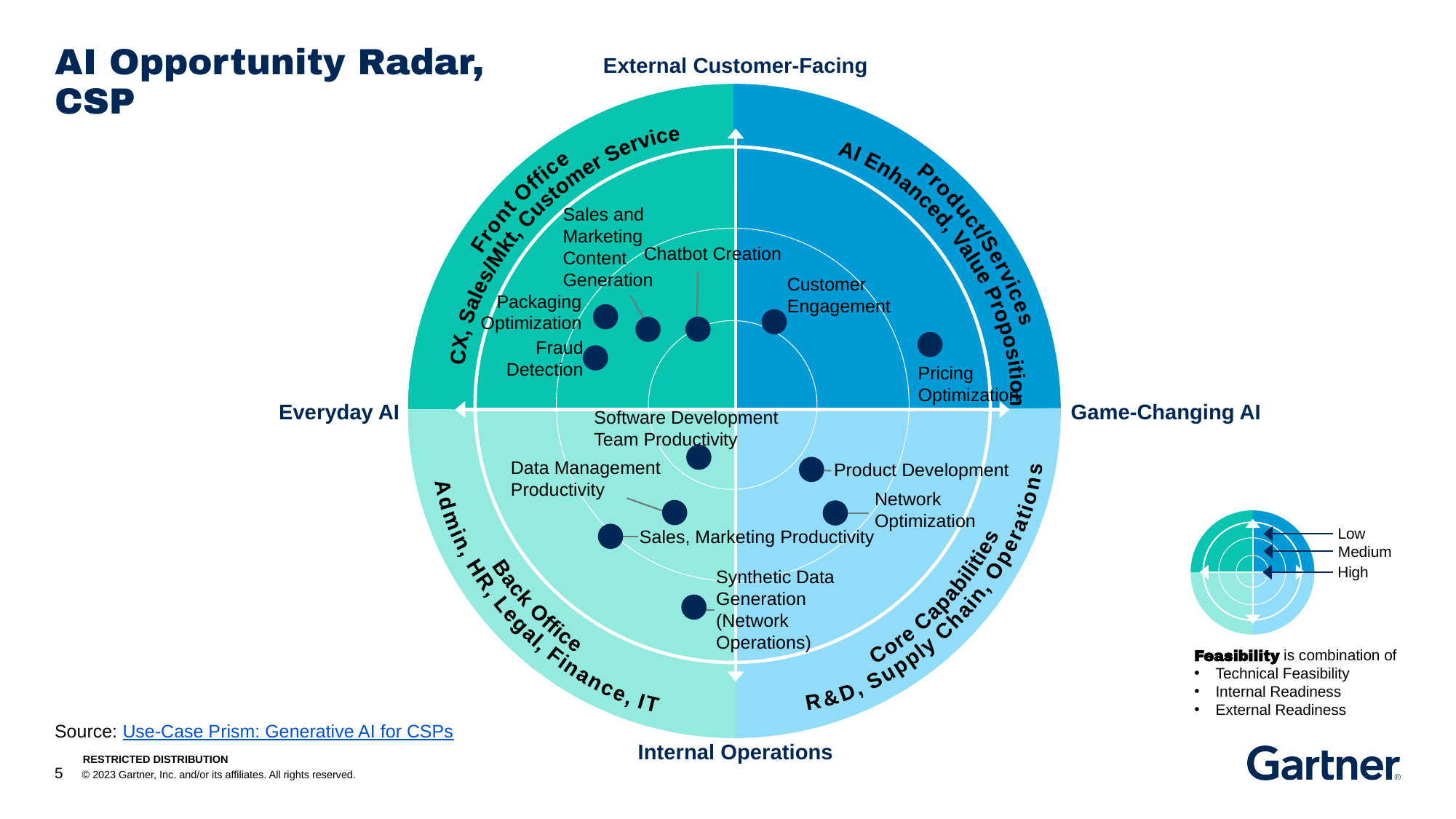

# AI Opportunity Radar, CSP
Sales and Marketing
Content Generation
Chatbot Creation
Customer Engagement
Packaging Optimization

Fraud Detection

Pricing Optimization
Software Development
Team Productivity

Data Management
Productivity
Product Development

Network Optimization

Sales, Marketing Productivity

Synthetic Data Generation
(Network Operations)

Source: Use-Case Prism: Generative AI for CSPs